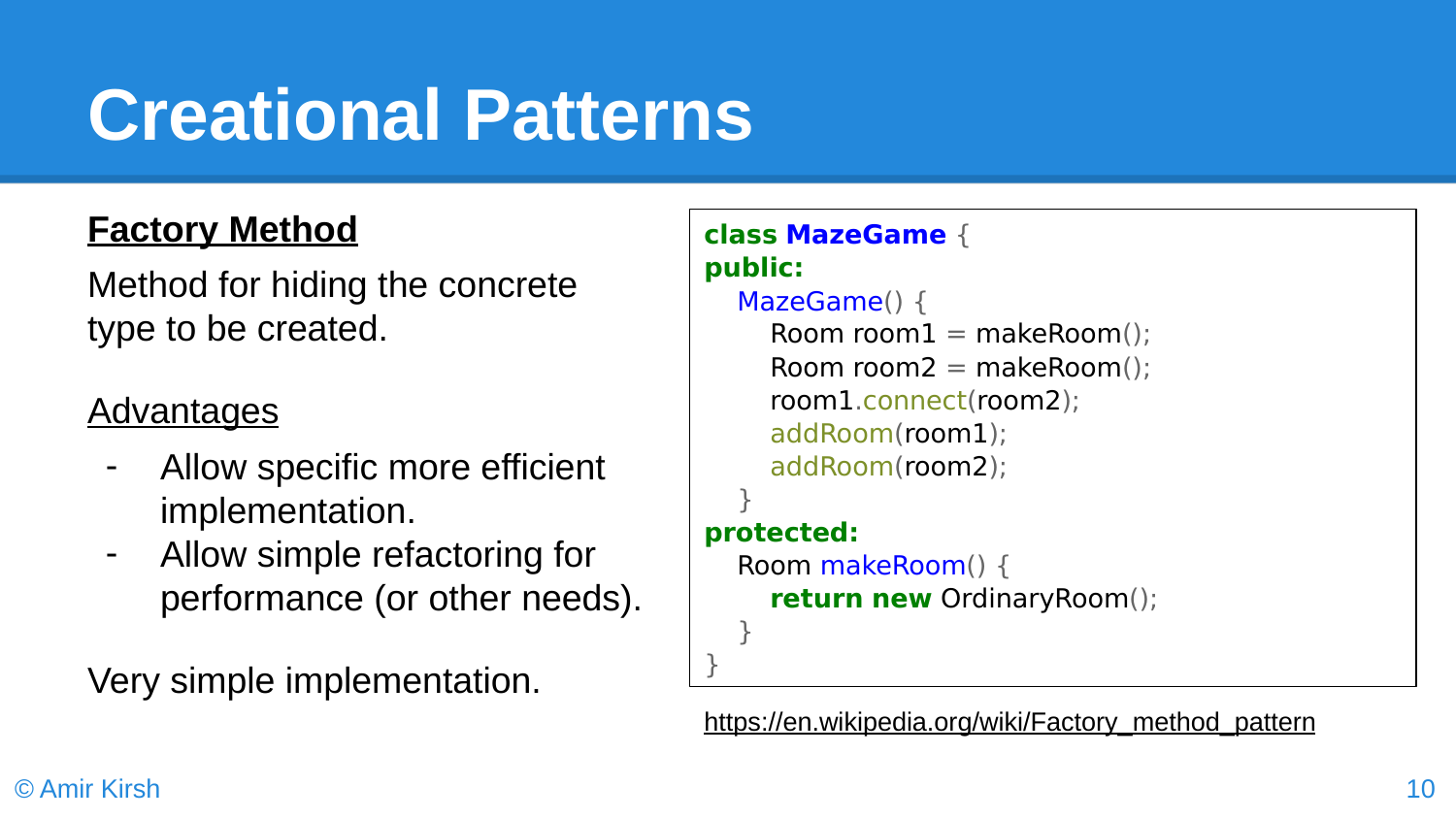

# Creational Patterns
Factory Method
Method for hiding the concrete type to be created.

Advantages
Allow specific more efficient implementation.
Allow simple refactoring for performance (or other needs).

Very simple implementation.
class MazeGame {
public:
    MazeGame() {
        Room room1 = makeRoom();
        Room room2 = makeRoom();
        room1.connect(room2);
        addRoom(room1);
        addRoom(room2);
    }
protected:
    Room makeRoom() {
        return new OrdinaryRoom();
    }
}
https://en.wikipedia.org/wiki/Factory_method_pattern
© Amir Kirsh
10